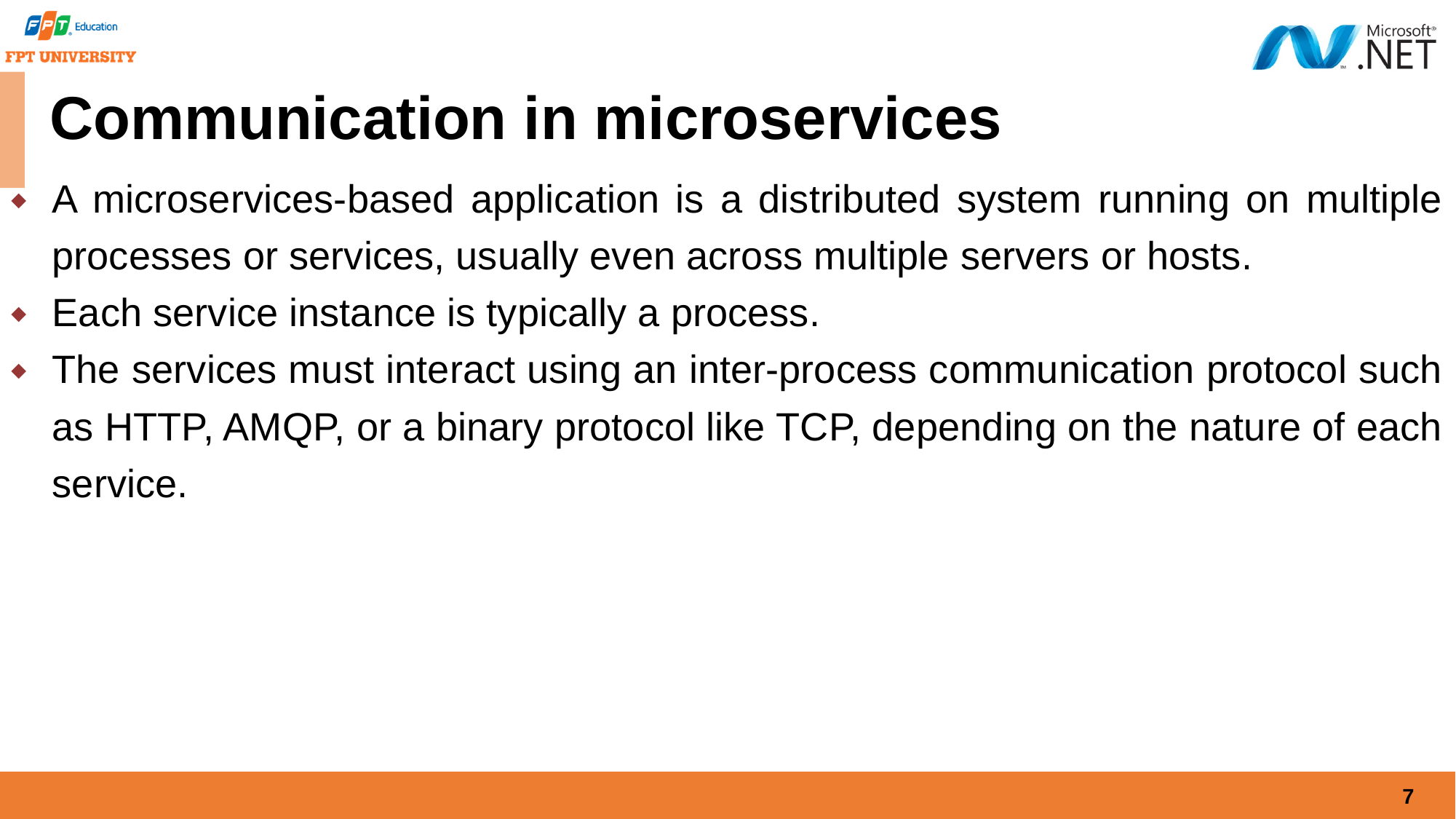

# Communication in microservices
A microservices-based application is a distributed system running on multiple processes or services, usually even across multiple servers or hosts.
Each service instance is typically a process.
The services must interact using an inter-process communication protocol such as HTTP, AMQP, or a binary protocol like TCP, depending on the nature of each service.
7